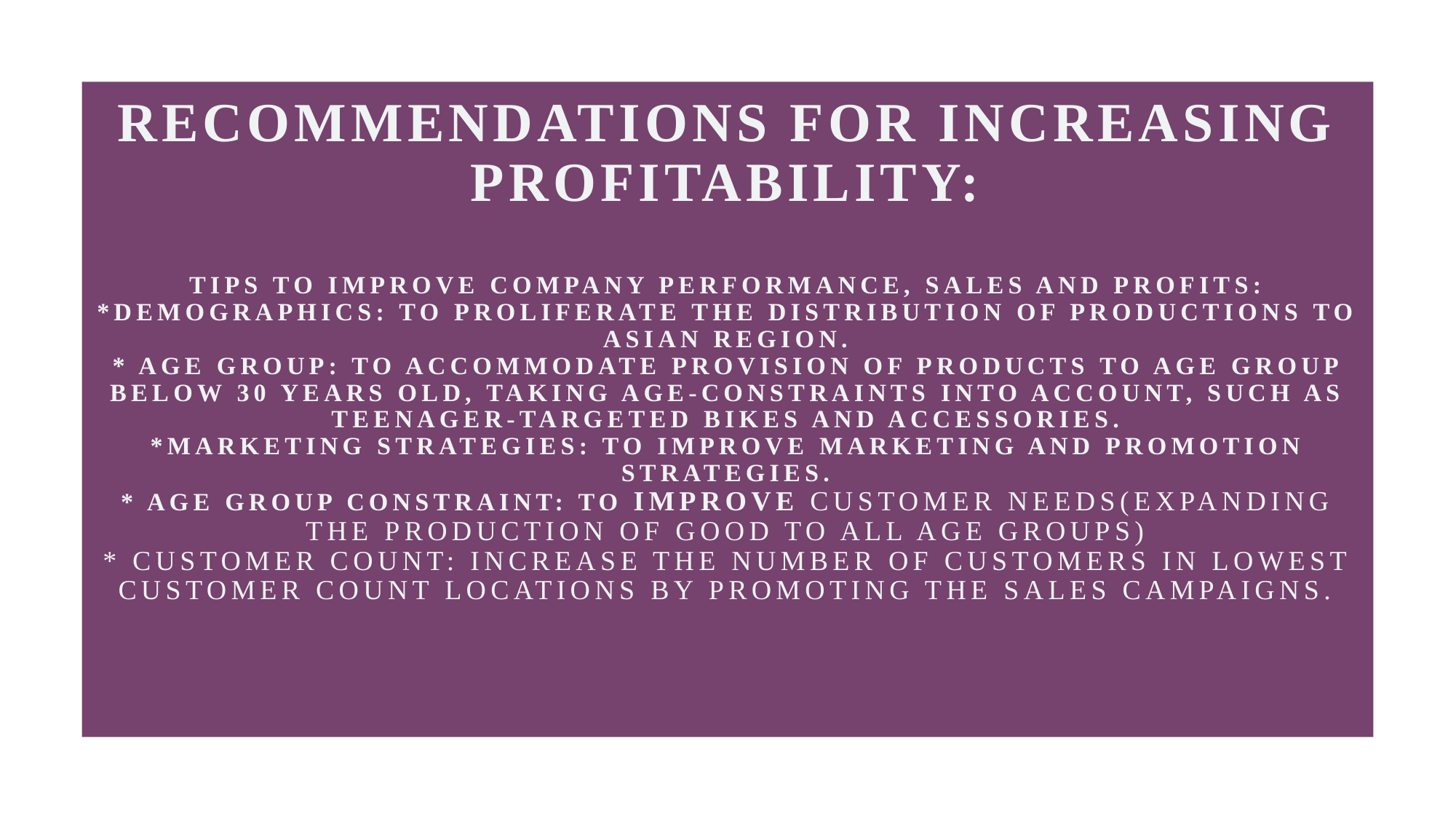

# recommendations for increasing profitability: tips to improve company performance, sales and profits: *Demographics: to proliferate the distribution of productions to Asian region. * Age group: To accommodate provision of products to age group below 30 years old, taking age-constraints into account, such as teenager-targeted bikes and accessories. *Marketing strategies: To improve marketing and promotion strategies. * Age group constraint: to Improve customer needs(expanding the production of good to all age groups) * Customer count: Increase the number of customers in lowest customer count locations by promoting the sales campaigns.